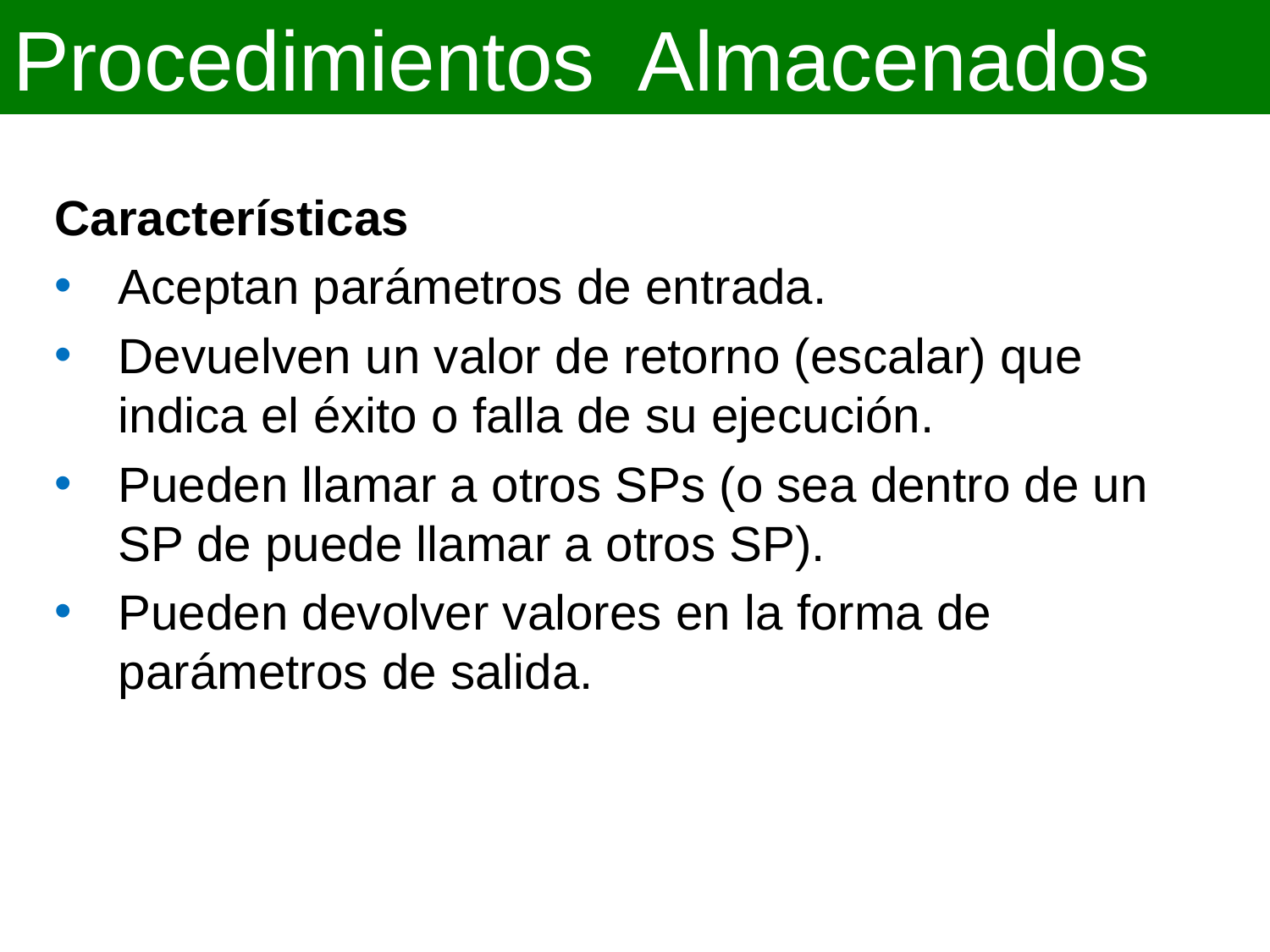

# Procedimientos  Almacenados
Características
Aceptan parámetros de entrada.
Devuelven un valor de retorno (escalar) que indica el éxito o falla de su ejecución.
Pueden llamar a otros SPs (o sea dentro de un SP de puede llamar a otros SP).
Pueden devolver valores en la forma de parámetros de salida.